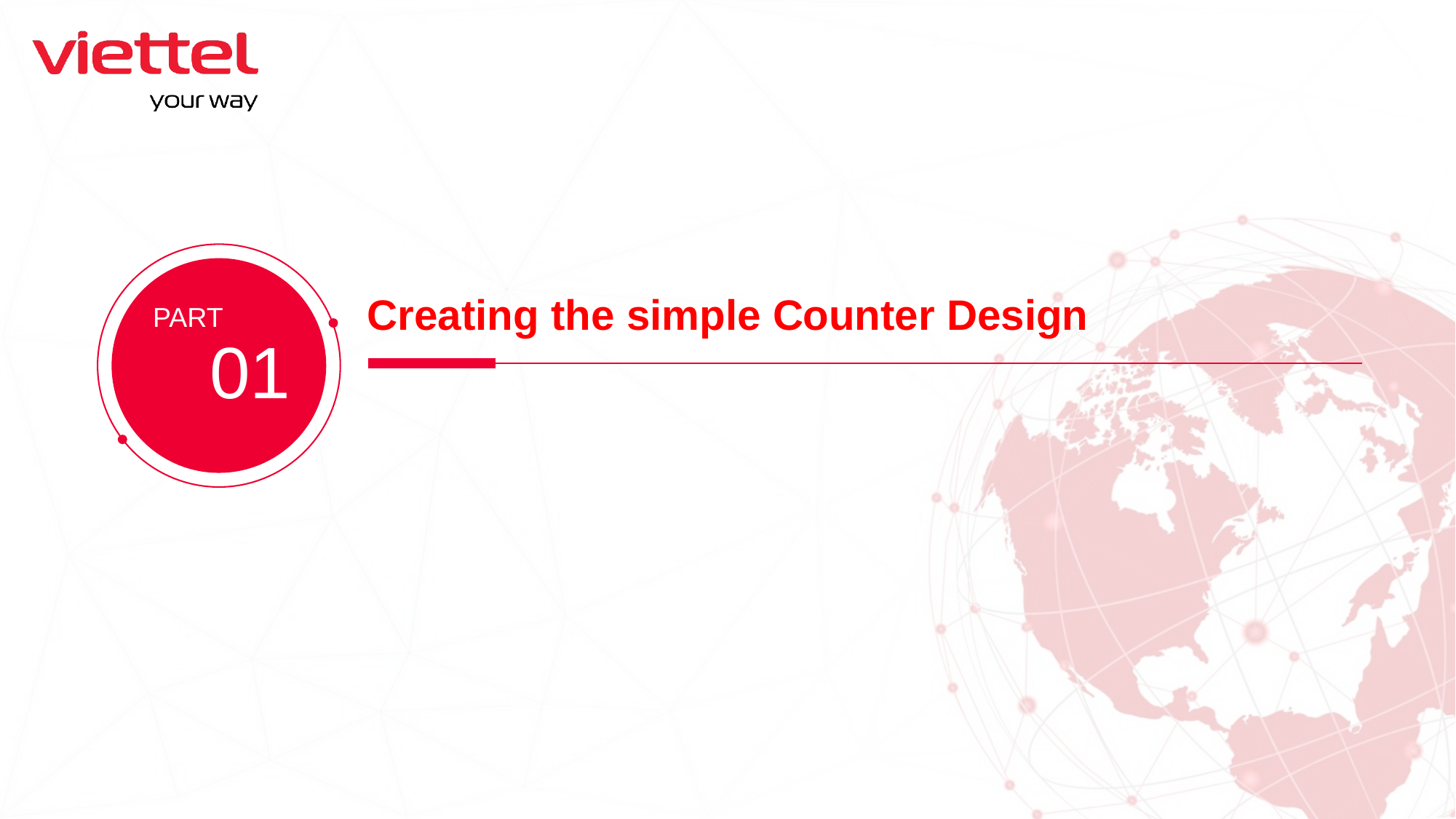

Creating the simple Counter Design
01
3